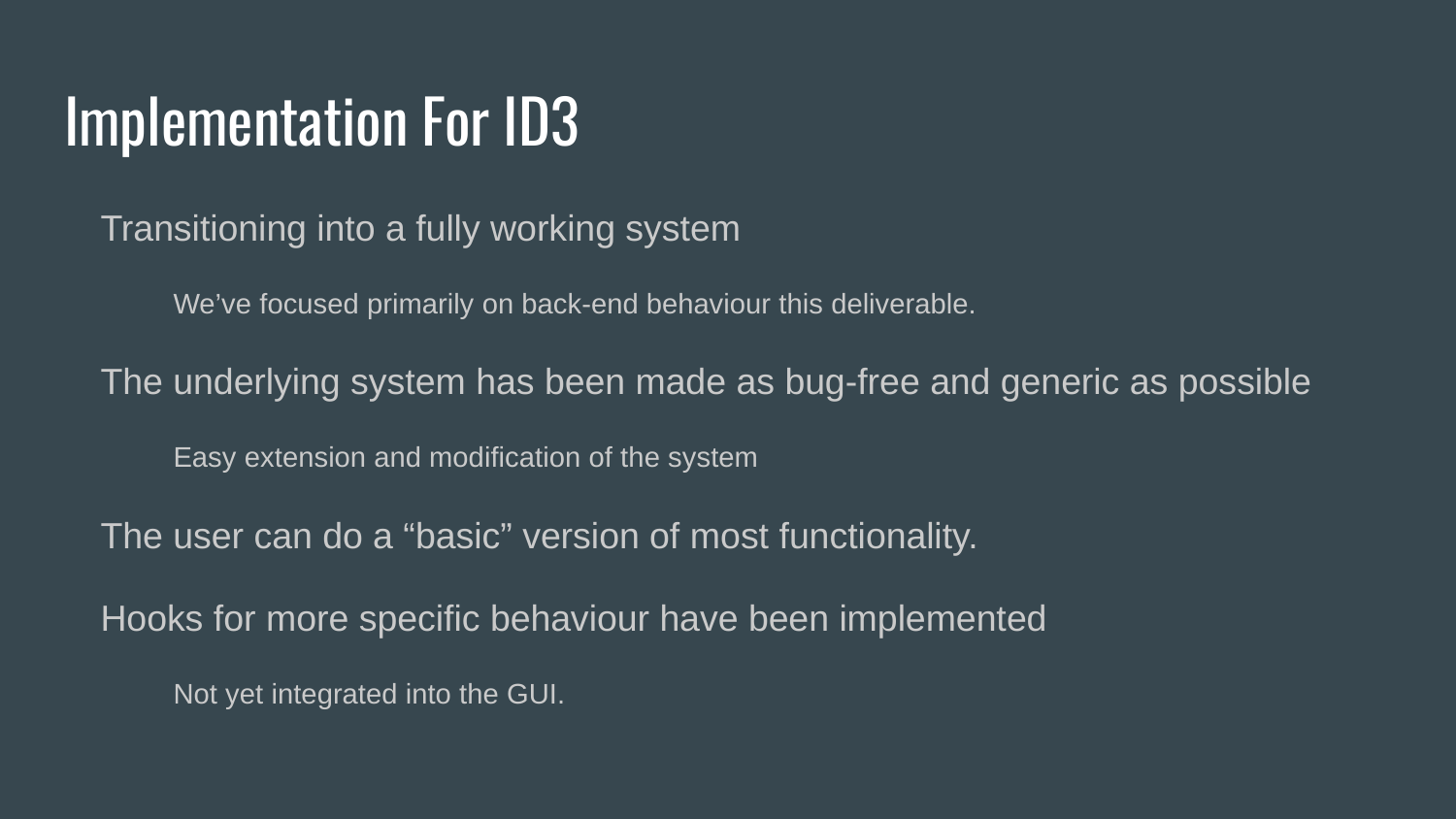

# Implementation For ID3
Transitioning into a fully working system
We’ve focused primarily on back-end behaviour this deliverable.
The underlying system has been made as bug-free and generic as possible
Easy extension and modification of the system
The user can do a “basic” version of most functionality.
Hooks for more specific behaviour have been implemented
Not yet integrated into the GUI.